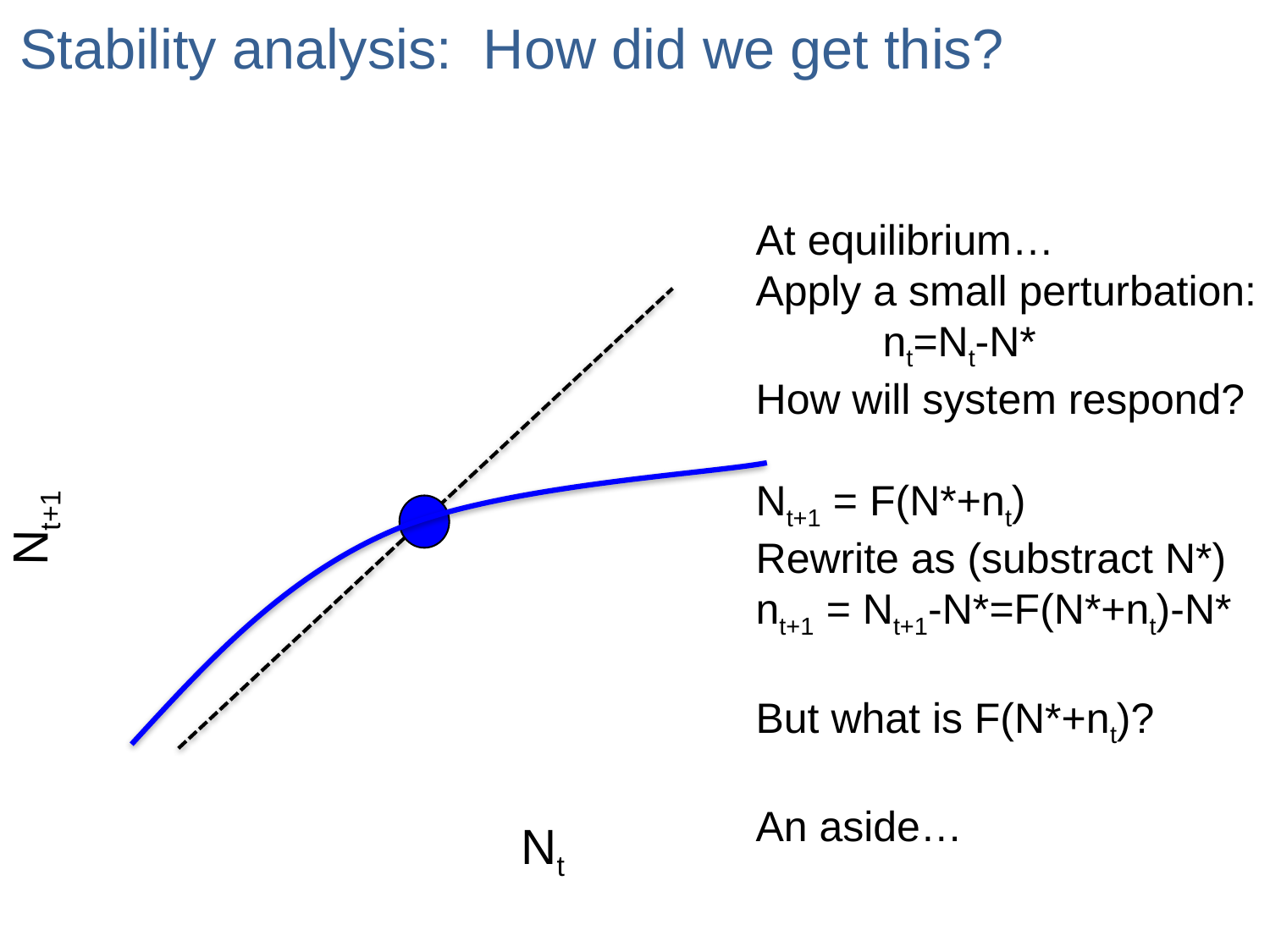

Stability analysis:  How did we get this?
At equilibrium…
Apply a small perturbation:
	nt=Nt-N*
How will system respond?

Nt+1 = F(N*+nt)
Rewrite as (substract N*)
nt+1 = Nt+1-N*=F(N*+nt)-N*

But what is F(N*+nt)?

An aside…

Nt+1
Nt